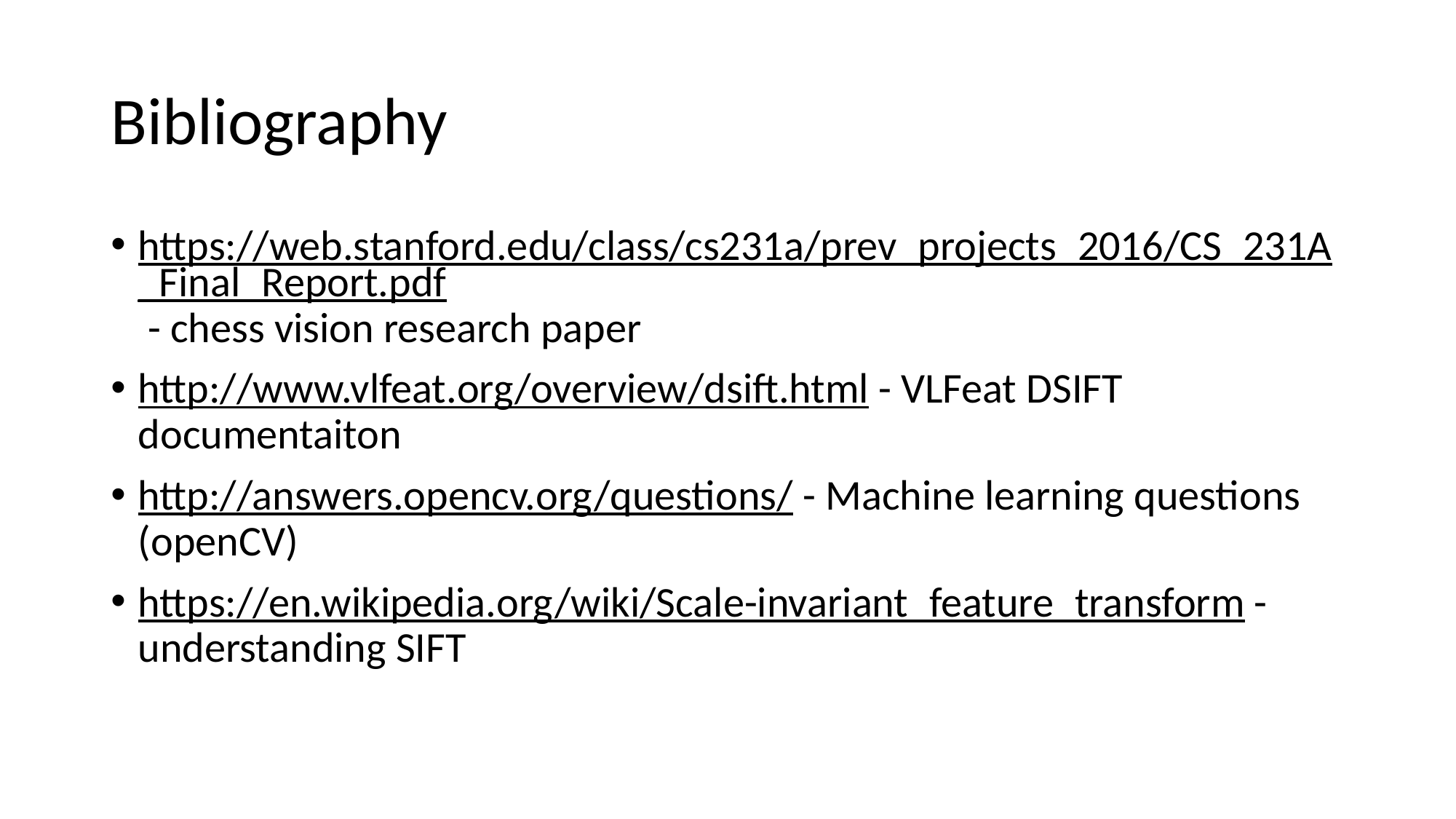

# Bibliography
https://web.stanford.edu/class/cs231a/prev_projects_2016/CS_231A_Final_Report.pdf - chess vision research paper
http://www.vlfeat.org/overview/dsift.html - VLFeat DSIFT documentaiton
http://answers.opencv.org/questions/ - Machine learning questions (openCV)
https://en.wikipedia.org/wiki/Scale-invariant_feature_transform - understanding SIFT